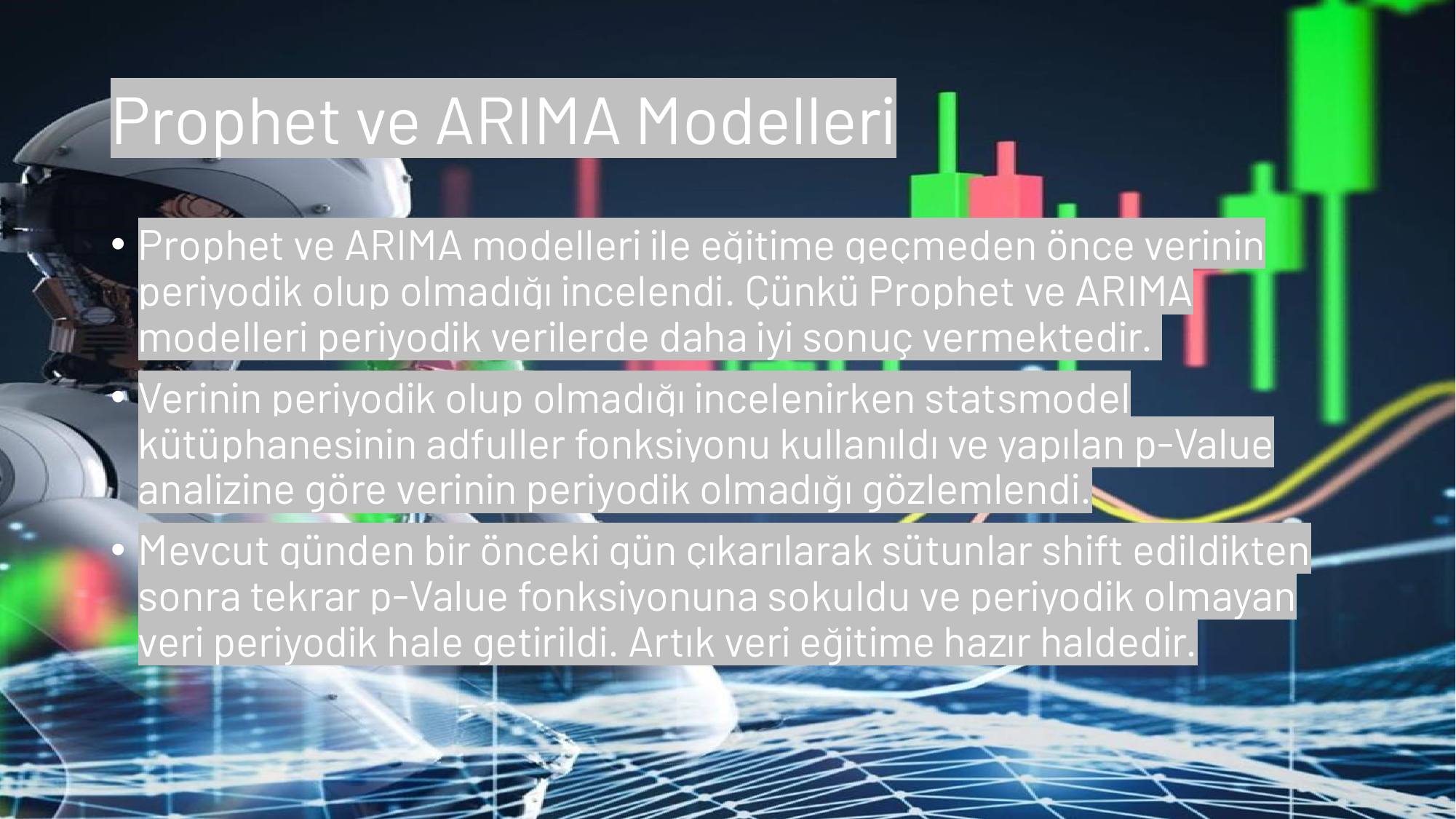

# Prophet ve ARIMA Modelleri
Prophet ve ARIMA modelleri ile eğitime geçmeden önce verinin periyodik olup olmadığı incelendi. Çünkü Prophet ve ARIMA modelleri periyodik verilerde daha iyi sonuç vermektedir.
Verinin periyodik olup olmadığı incelenirken statsmodel kütüphanesinin adfuller fonksiyonu kullanıldı ve yapılan p-Value analizine göre verinin periyodik olmadığı gözlemlendi.
Mevcut günden bir önceki gün çıkarılarak sütunlar shift edildikten sonra tekrar p-Value fonksiyonuna sokuldu ve periyodik olmayan veri periyodik hale getirildi. Artık veri eğitime hazır haldedir.